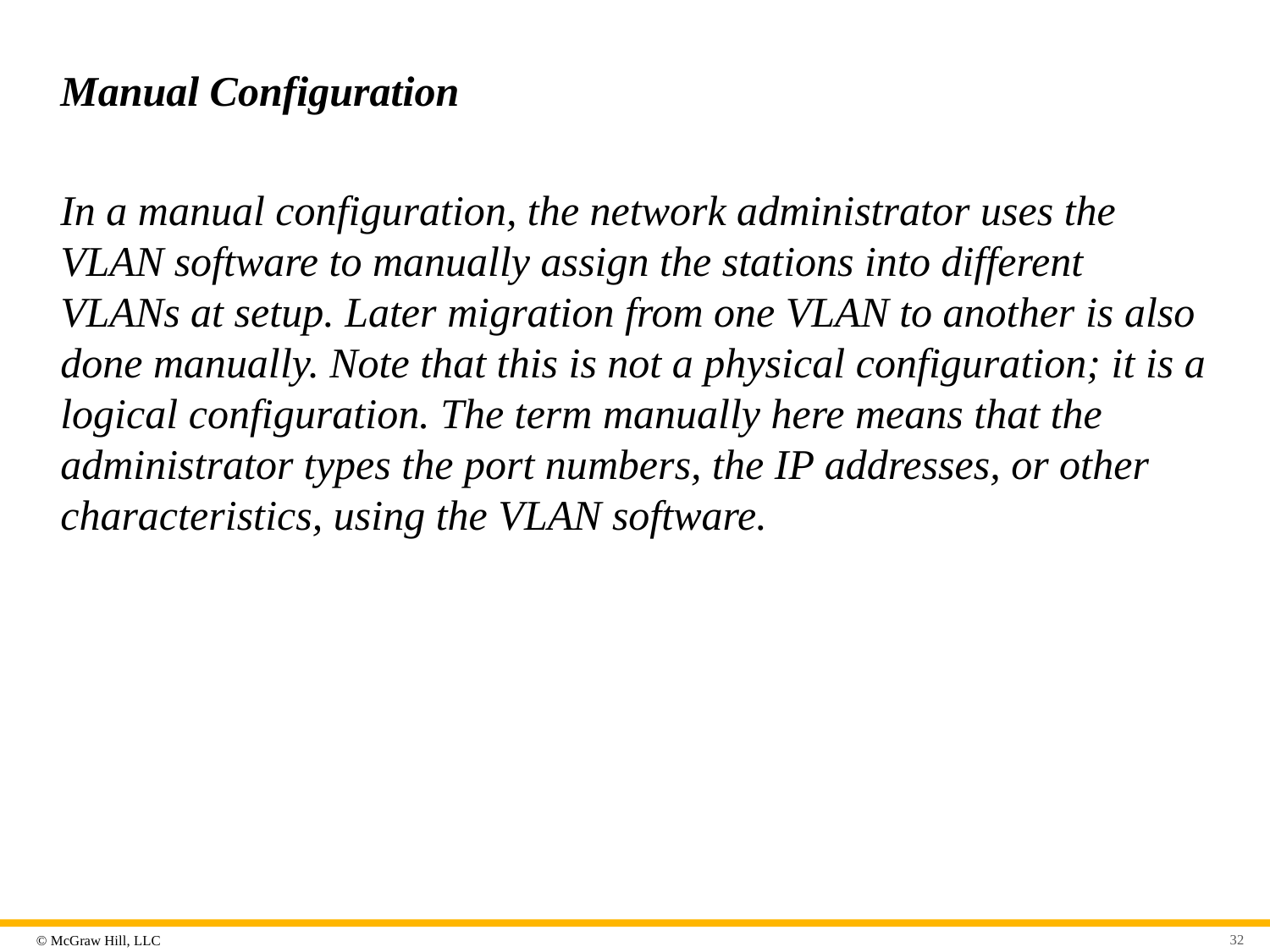

# Manual Configuration
In a manual configuration, the network administrator uses the VLAN software to manually assign the stations into different VLANs at setup. Later migration from one VLAN to another is also done manually. Note that this is not a physical configuration; it is a logical configuration. The term manually here means that the administrator types the port numbers, the IP addresses, or other characteristics, using the VLAN software.
32